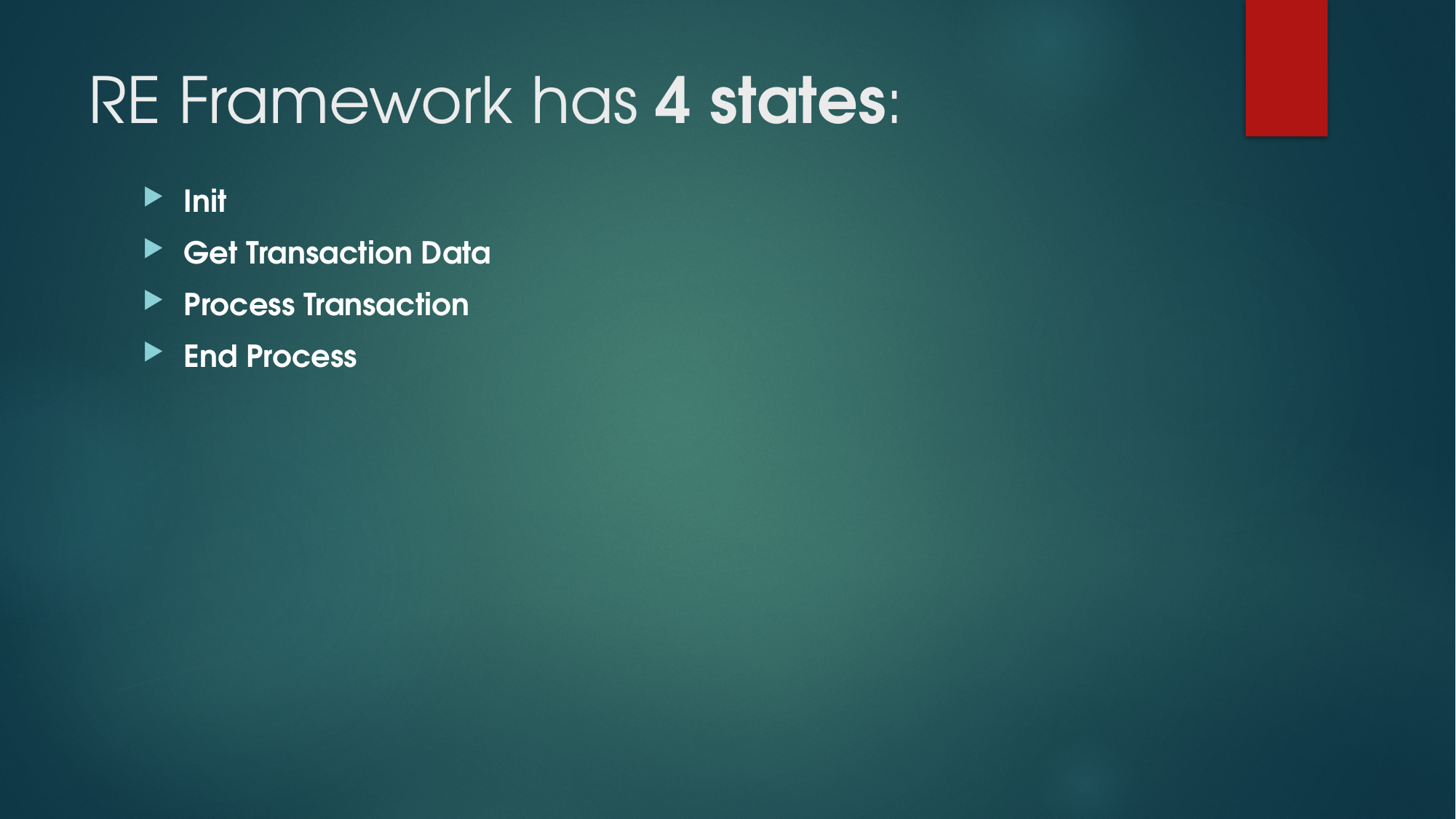

# RE Framework has 4 states:
Init
Get Transaction Data
Process Transaction
End Process